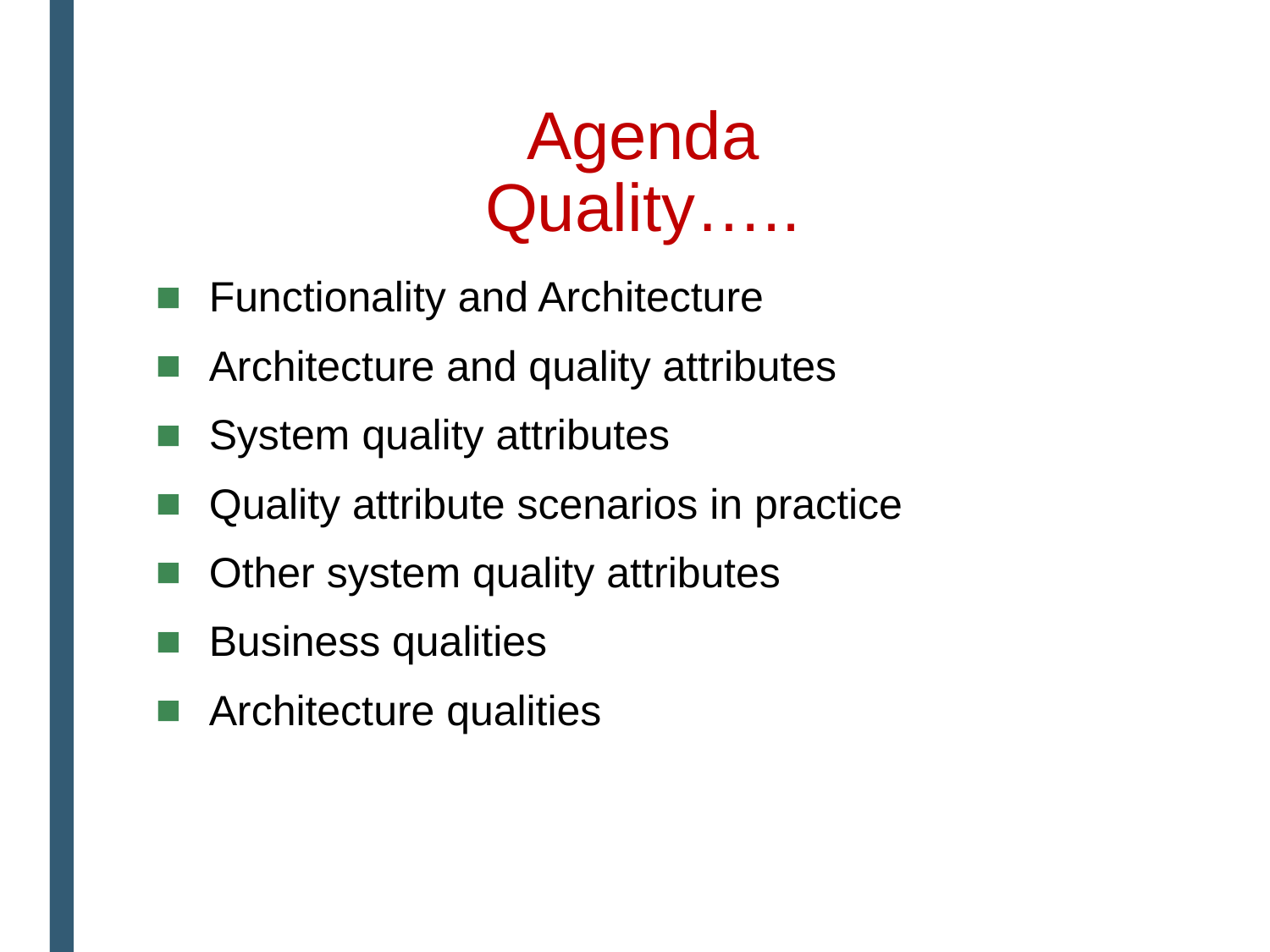

# Agenda Quality…..
Functionality and Architecture
Architecture and quality attributes
System quality attributes
Quality attribute scenarios in practice
Other system quality attributes
Business qualities
Architecture qualities